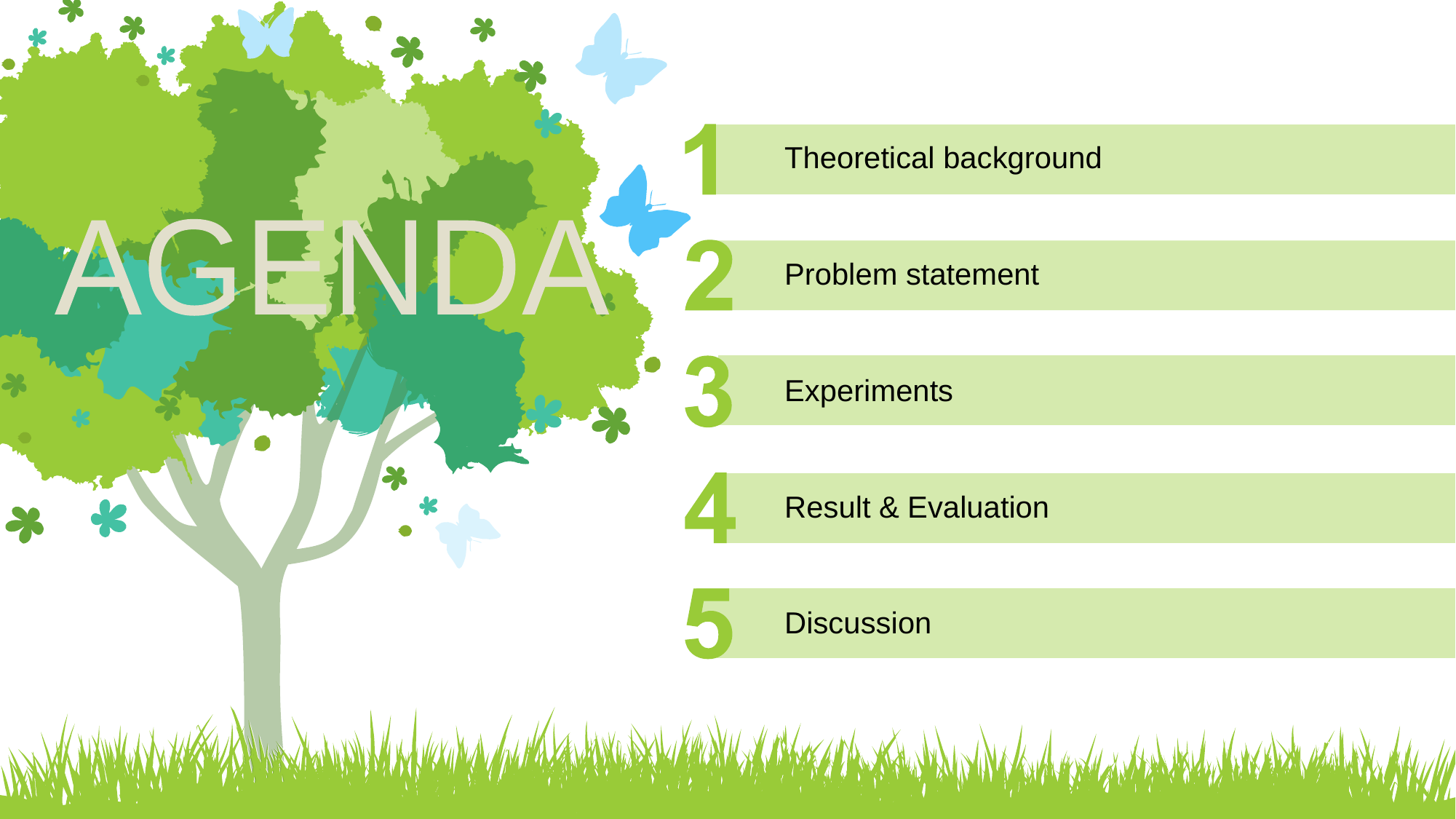

Theoretical background

AGENDA

Problem statement

Experiments

Result & Evaluation

Discussion